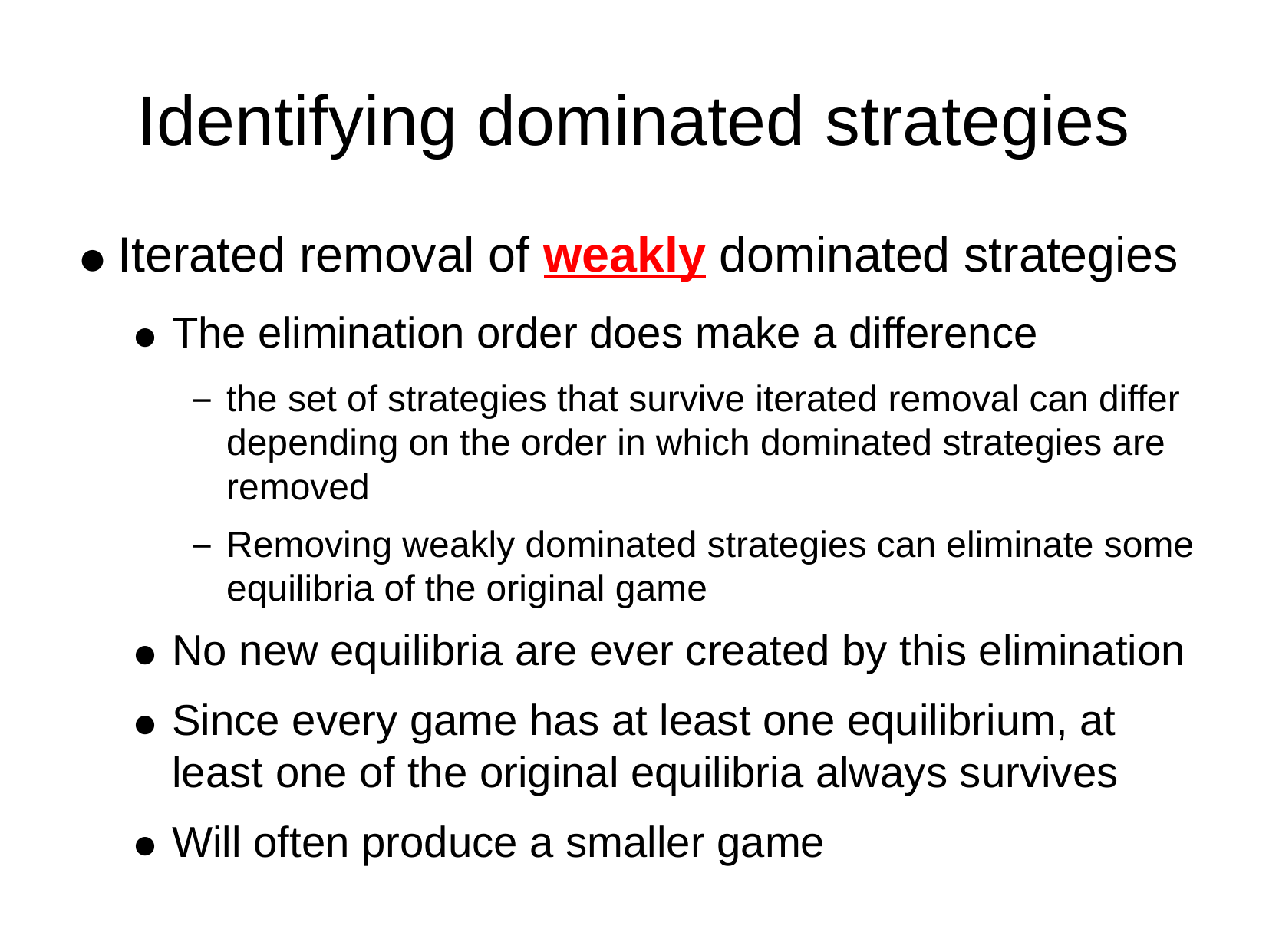

Identifying dominated strategies
Iterated removal of weakly dominated strategies
The elimination order does make a difference
the set of strategies that survive iterated removal can differ depending on the order in which dominated strategies are removed
Removing weakly dominated strategies can eliminate some equilibria of the original game
No new equilibria are ever created by this elimination
Since every game has at least one equilibrium, at least one of the original equilibria always survives
Will often produce a smaller game